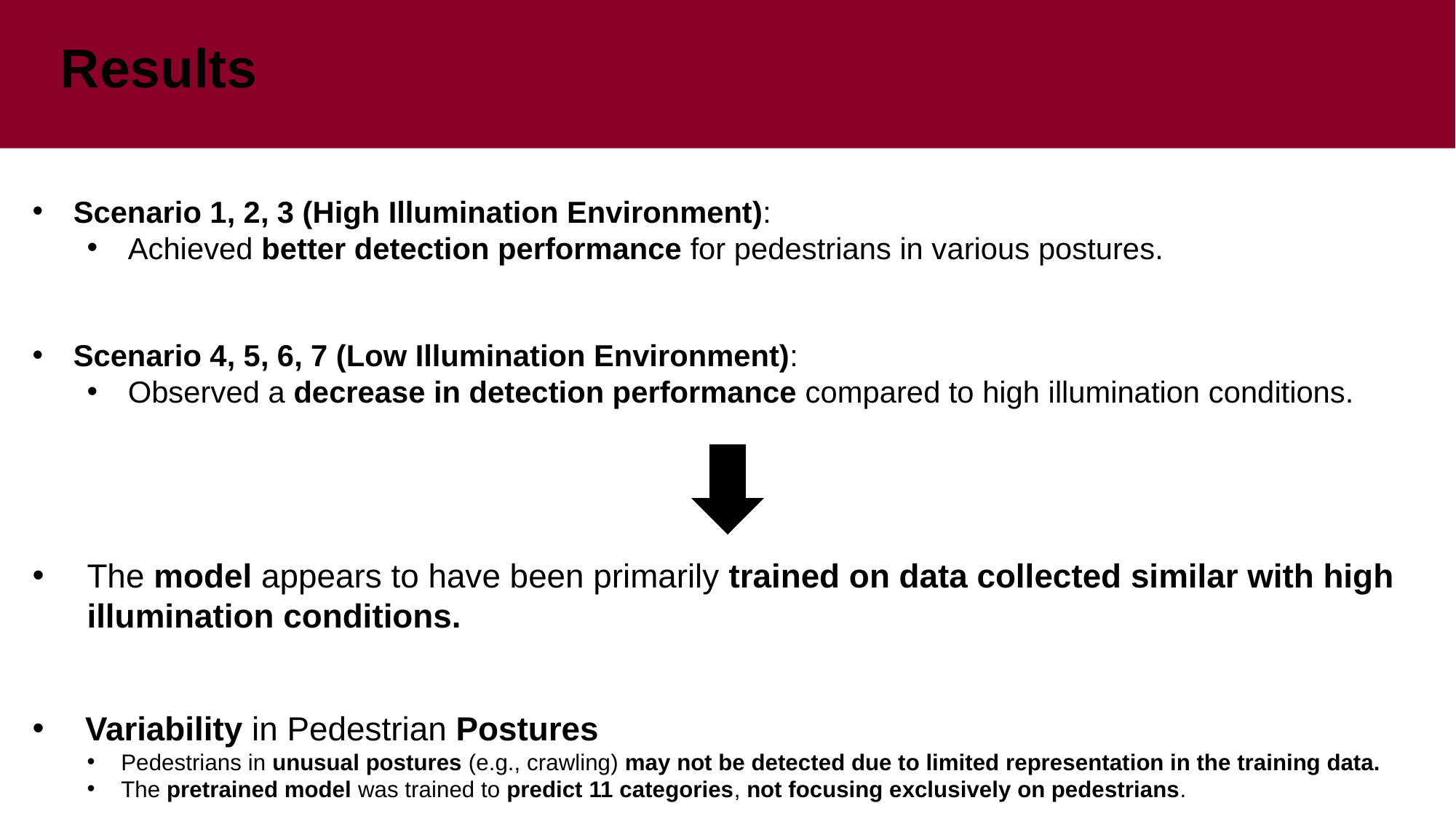

Results

Scenario 1, 2, 3 (High Illumination Environment):
Achieved better detection performance for pedestrians in various postures.

Scenario 4, 5, 6, 7 (Low Illumination Environment):
Observed a decrease in detection performance compared to high illumination conditions.

The model appears to have been primarily trained on data collected similar with high illumination conditions.

  Variability in Pedestrian Postures
Pedestrians in unusual postures (e.g., crawling) may not be detected due to limited representation in the training data.
The pretrained model was trained to predict 11 categories, not focusing exclusively on pedestrians.